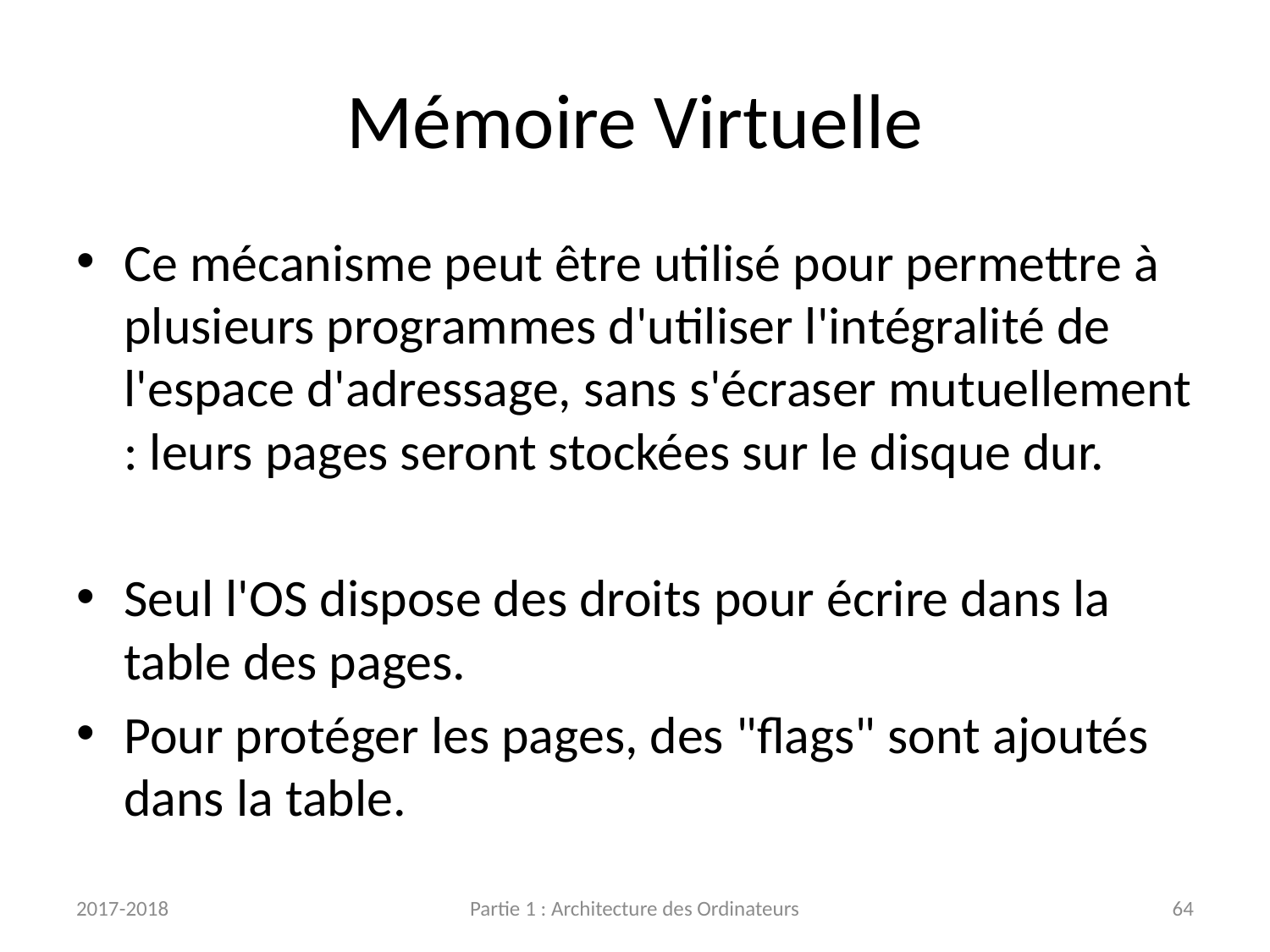

# Mémoire Virtuelle
Ce mécanisme peut être utilisé pour permettre à plusieurs programmes d'utiliser l'intégralité de l'espace d'adressage, sans s'écraser mutuellement : leurs pages seront stockées sur le disque dur.

Seul l'OS dispose des droits pour écrire dans la table des pages.
Pour protéger les pages, des "flags" sont ajoutés dans la table.
2017-2018
Partie 1 : Architecture des Ordinateurs
64